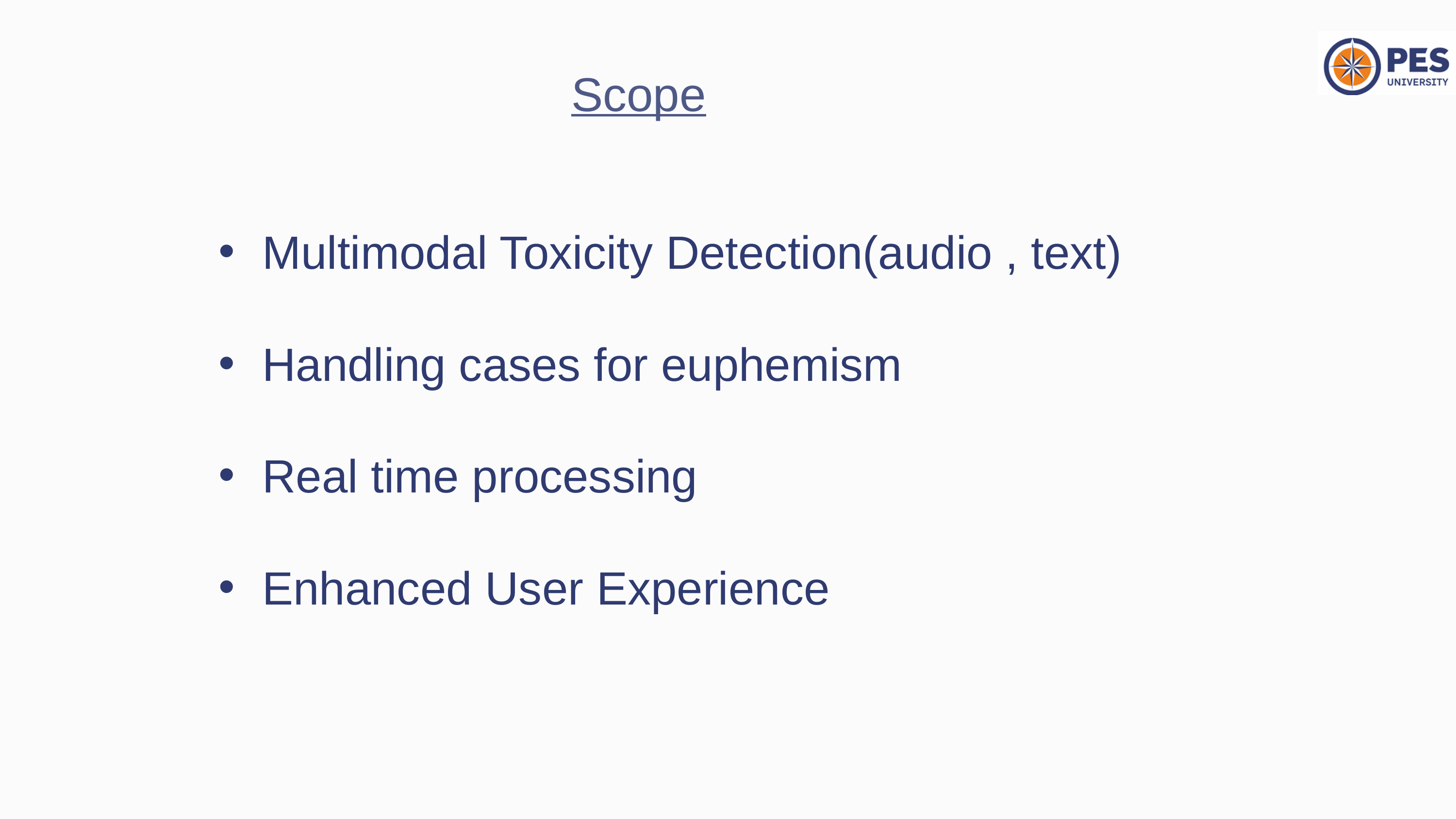

Scope
Multimodal Toxicity Detection(audio , text)

Handling cases for euphemism

Real time processing

Enhanced User Experience